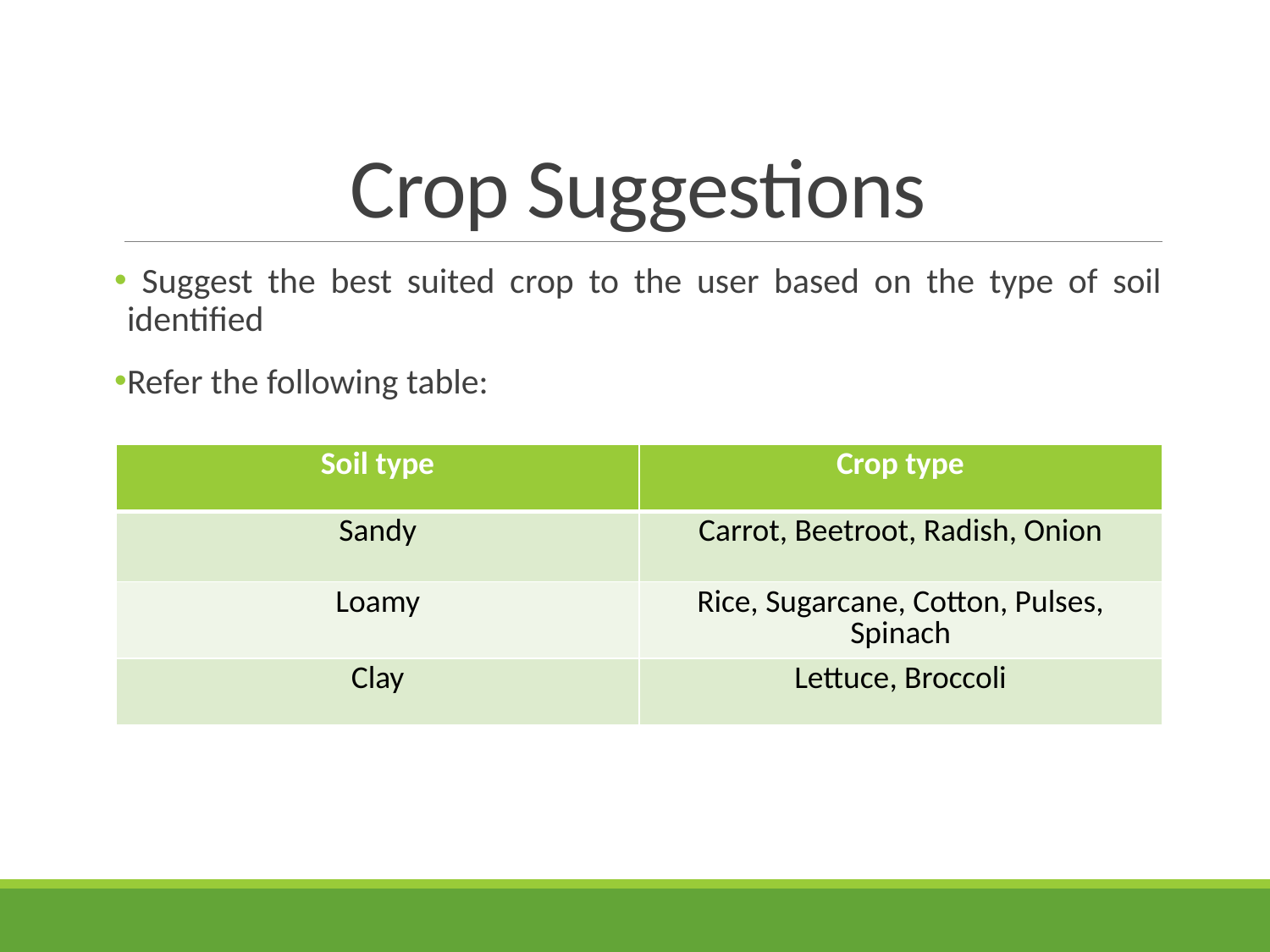

# Crop Suggestions
 Suggest the best suited crop to the user based on the type of soil identified
Refer the following table:

| Soil type | Crop type |
| --- | --- |
| Sandy | Carrot, Beetroot, Radish, Onion |
| Loamy | Rice, Sugarcane, Cotton, Pulses, Spinach |
| Clay | Lettuce, Broccoli |